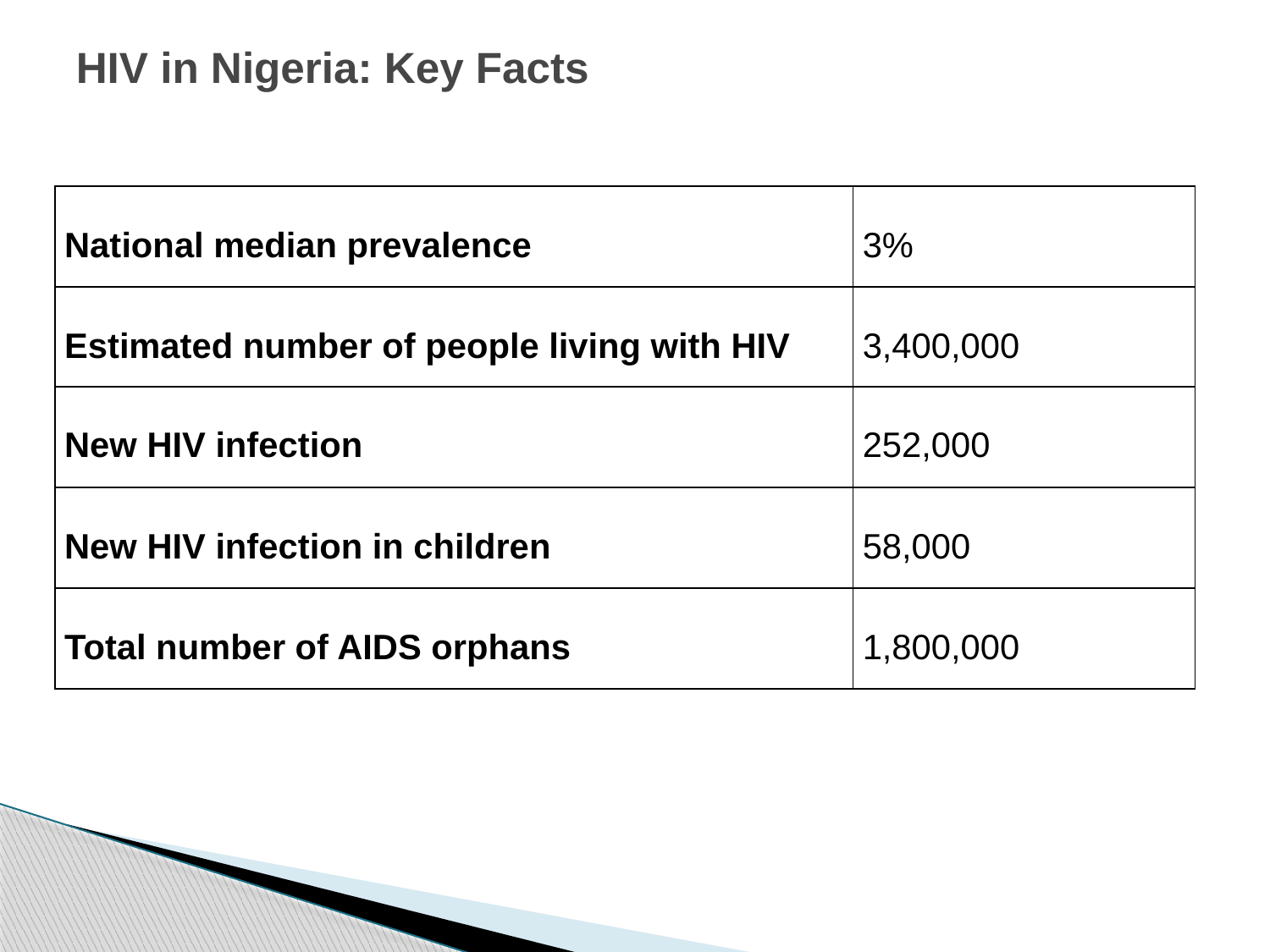

# HIV in Nigeria: Key Facts
| National median prevalence | 3% |
| --- | --- |
| Estimated number of people living with HIV | 3,400,000 |
| New HIV infection | 252,000 |
| New HIV infection in children | 58,000 |
| Total number of AIDS orphans | 1,800,000 |